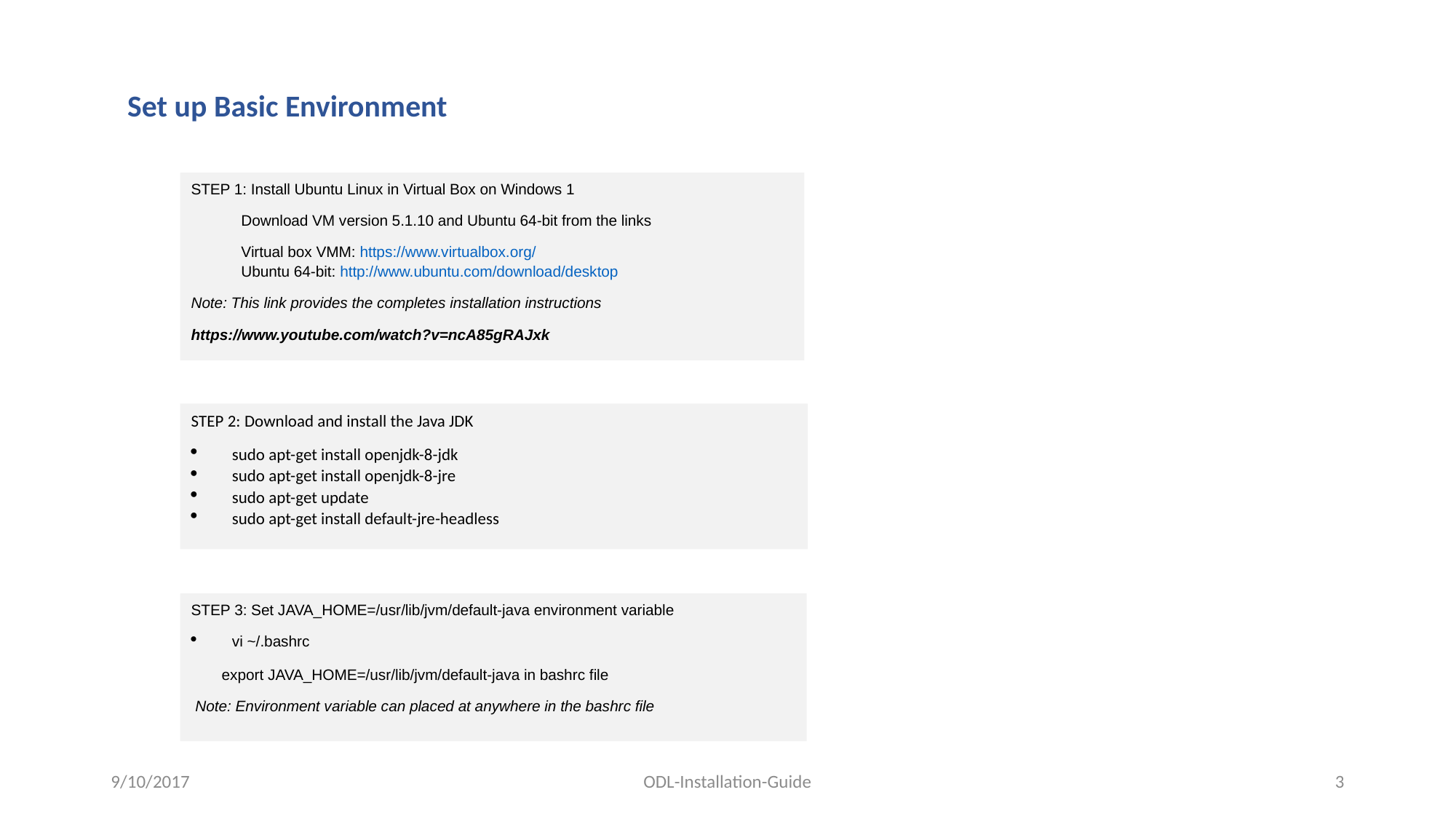

Set up Basic Environment
STEP 1: Install Ubuntu Linux in Virtual Box on Windows 1
            Download VM version 5.1.10 and Ubuntu 64-bit from the links
            Virtual box VMM: https://www.virtualbox.org/
            Ubuntu 64-bit: http://www.ubuntu.com/download/desktop
Note: This link provides the completes installation instructions
https://www.youtube.com/watch?v=ncA85gRAJxk

STEP 2: Download and install the Java JDK
sudo apt-get install openjdk-8-jdk
sudo apt-get install openjdk-8-jre
sudo apt-get update
sudo apt-get install default-jre-headless

STEP 3: Set JAVA_HOME=/usr/lib/jvm/default-java environment variable
vi ~/.bashrc
        export JAVA_HOME=/usr/lib/jvm/default-java in bashrc file
 Note: Environment variable can placed at anywhere in the bashrc file

9/10/2017
ODL-Installation-Guide
3
STEP 5: Check if maven installed
mvn -version
Note: If maven is installed then check if .m2 is available at $HOME\.m2 If it is not available, just run mvn once, and the .m2 should be created at $HOME\.m2